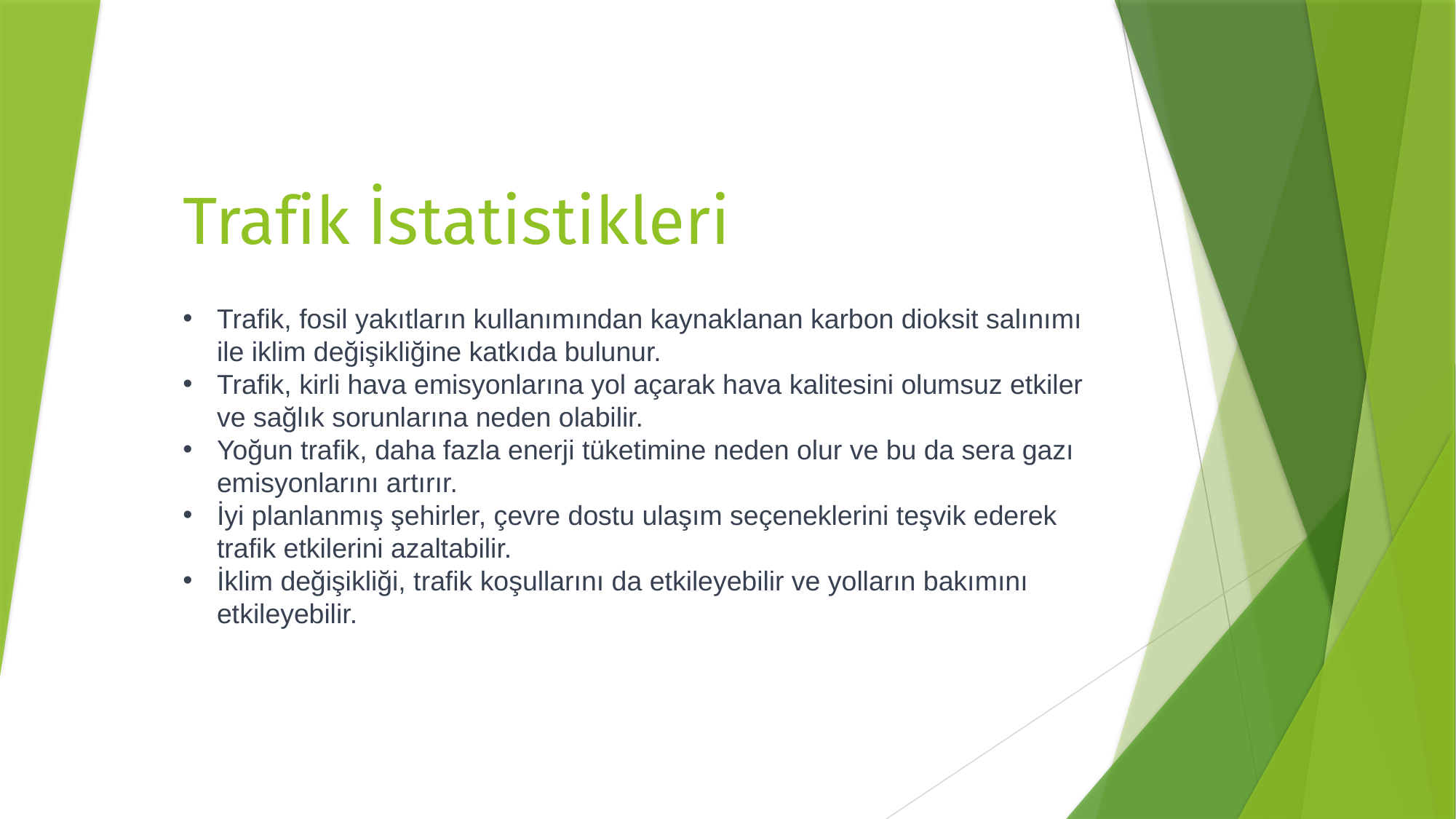

# Trafik İstatistikleri
Trafik, fosil yakıtların kullanımından kaynaklanan karbon dioksit salınımı ile iklim değişikliğine katkıda bulunur.
Trafik, kirli hava emisyonlarına yol açarak hava kalitesini olumsuz etkiler ve sağlık sorunlarına neden olabilir.
Yoğun trafik, daha fazla enerji tüketimine neden olur ve bu da sera gazı emisyonlarını artırır.
İyi planlanmış şehirler, çevre dostu ulaşım seçeneklerini teşvik ederek trafik etkilerini azaltabilir.
İklim değişikliği, trafik koşullarını da etkileyebilir ve yolların bakımını etkileyebilir.